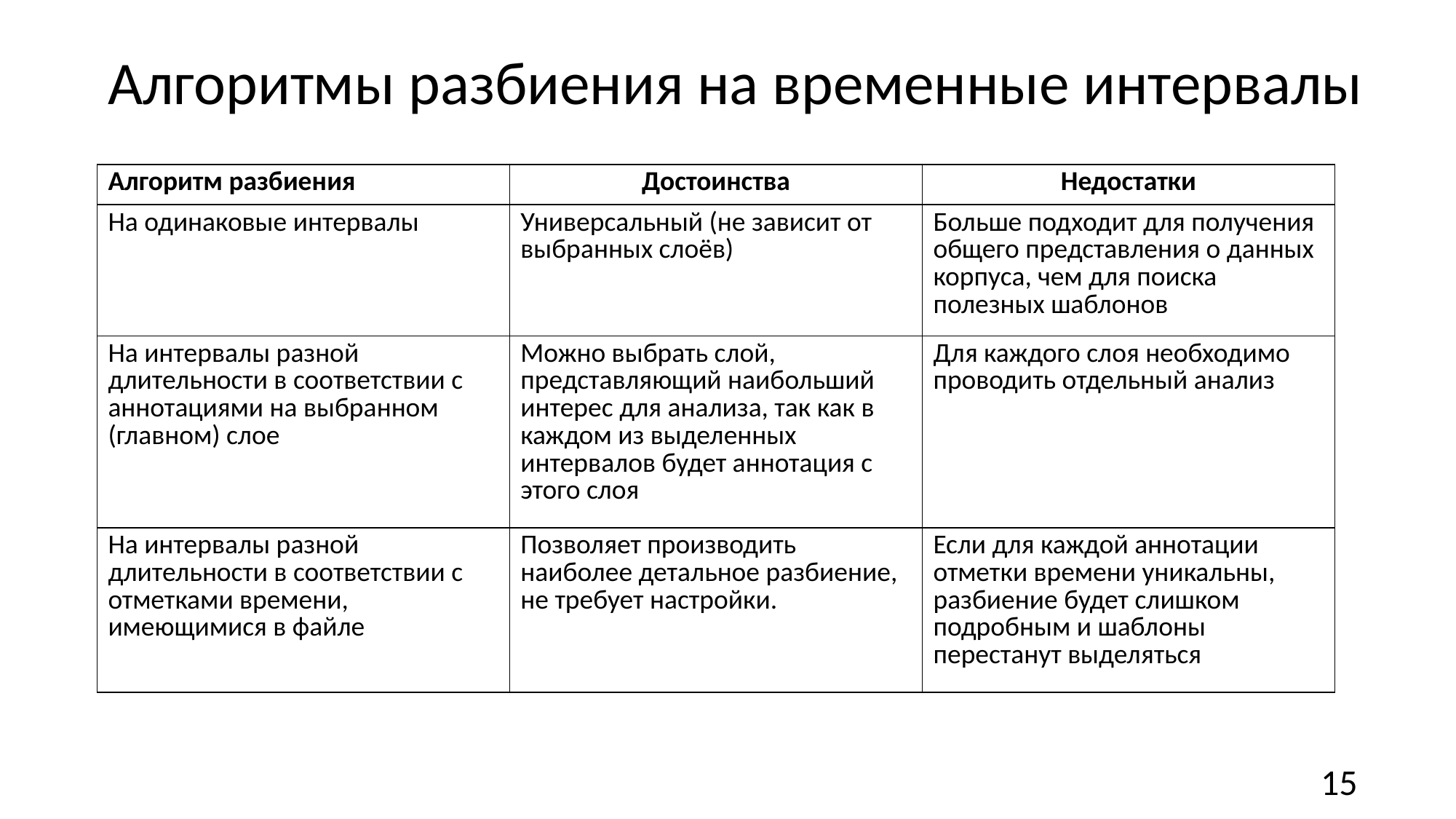

Алгоритмы разбиения на временные интервалы
| Алгоритм разбиения | Достоинства | Недостатки |
| --- | --- | --- |
| На одинаковые интервалы | Универсальный (не зависит от выбранных слоёв) | Больше подходит для получения общего представления о данных корпуса, чем для поиска полезных шаблонов |
| На интервалы разной длительности в соответствии с аннотациями на выбранном (главном) слое | Можно выбрать слой, представляющий наибольший интерес для анализа, так как в каждом из выделенных интервалов будет аннотация с этого слоя | Для каждого слоя необходимо проводить отдельный анализ |
| На интервалы разной длительности в соответствии с отметками времени, имеющимися в файле | Позволяет производить наиболее детальное разбиение, не требует настройки. | Если для каждой аннотации отметки времени уникальны, разбиение будет слишком подробным и шаблоны перестанут выделяться |

15